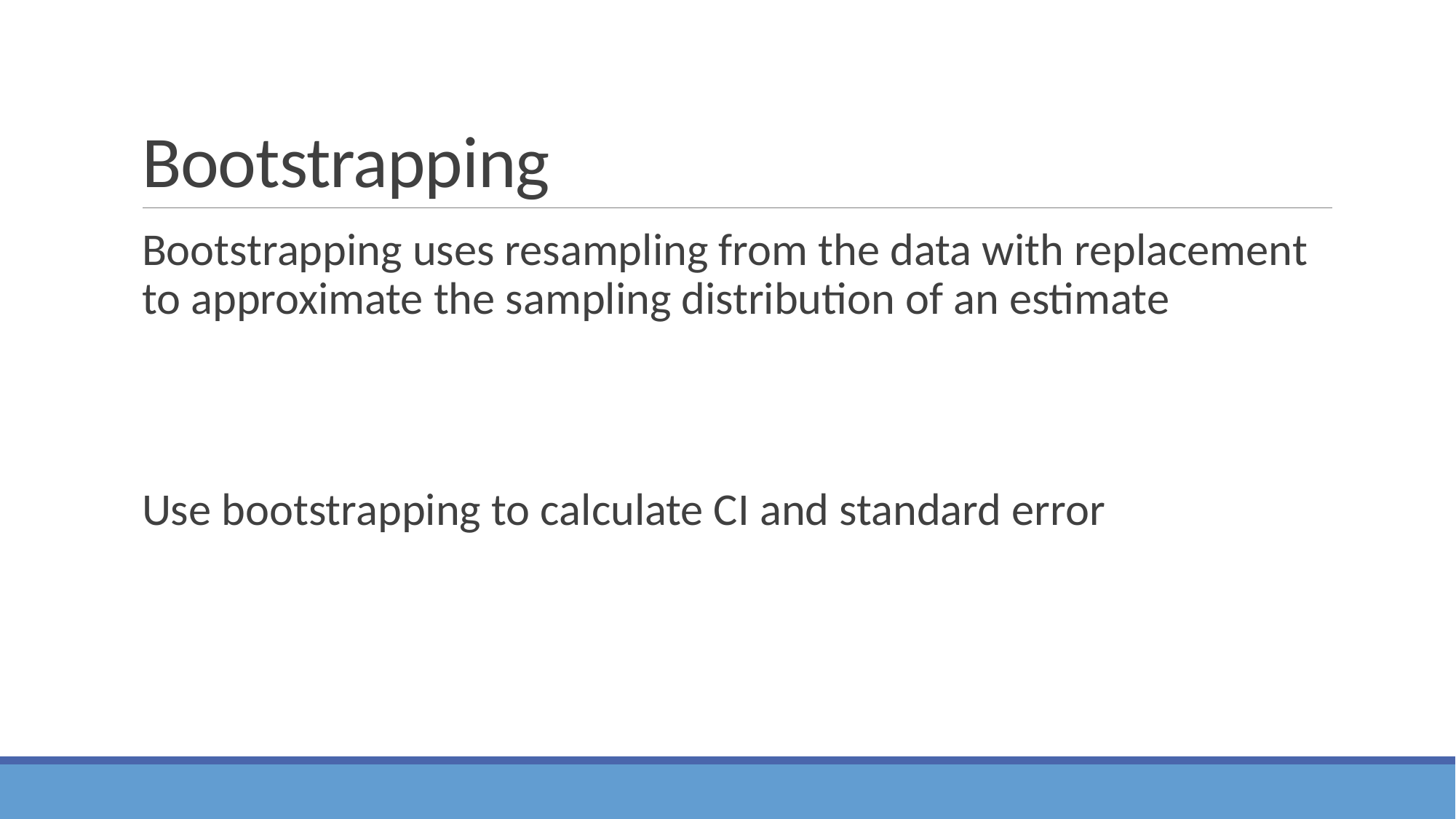

# Bootstrapping
Bootstrapping uses resampling from the data with replacement to approximate the sampling distribution of an estimate

Use bootstrapping to calculate CI and standard error